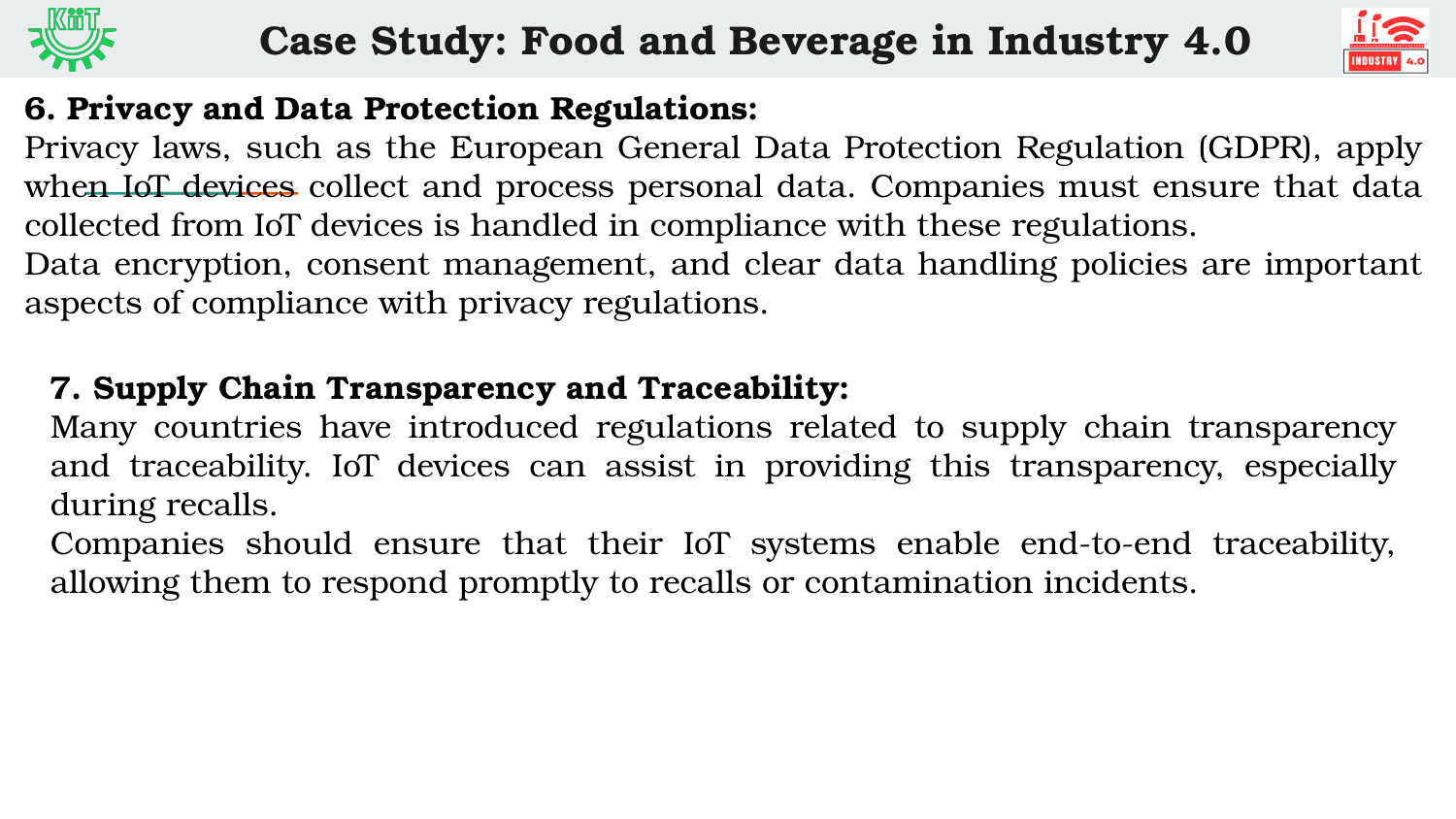

# Case Study: Food and Beverage in Industry 4.0
6. Privacy and Data Protection Regulations:
Privacy laws, such as the European General Data Protection Regulation (GDPR), apply when IoT devices collect and process personal data. Companies must ensure that data collected from IoT devices is handled in compliance with these regulations.
Data encryption, consent management, and clear data handling policies are important aspects of compliance with privacy regulations.
7. Supply Chain Transparency and Traceability:
Many countries have introduced regulations related to supply chain transparency and traceability. IoT devices can assist in providing this transparency, especially during recalls.
Companies should ensure that their IoT systems enable end-to-end traceability, allowing them to respond promptly to recalls or contamination incidents.